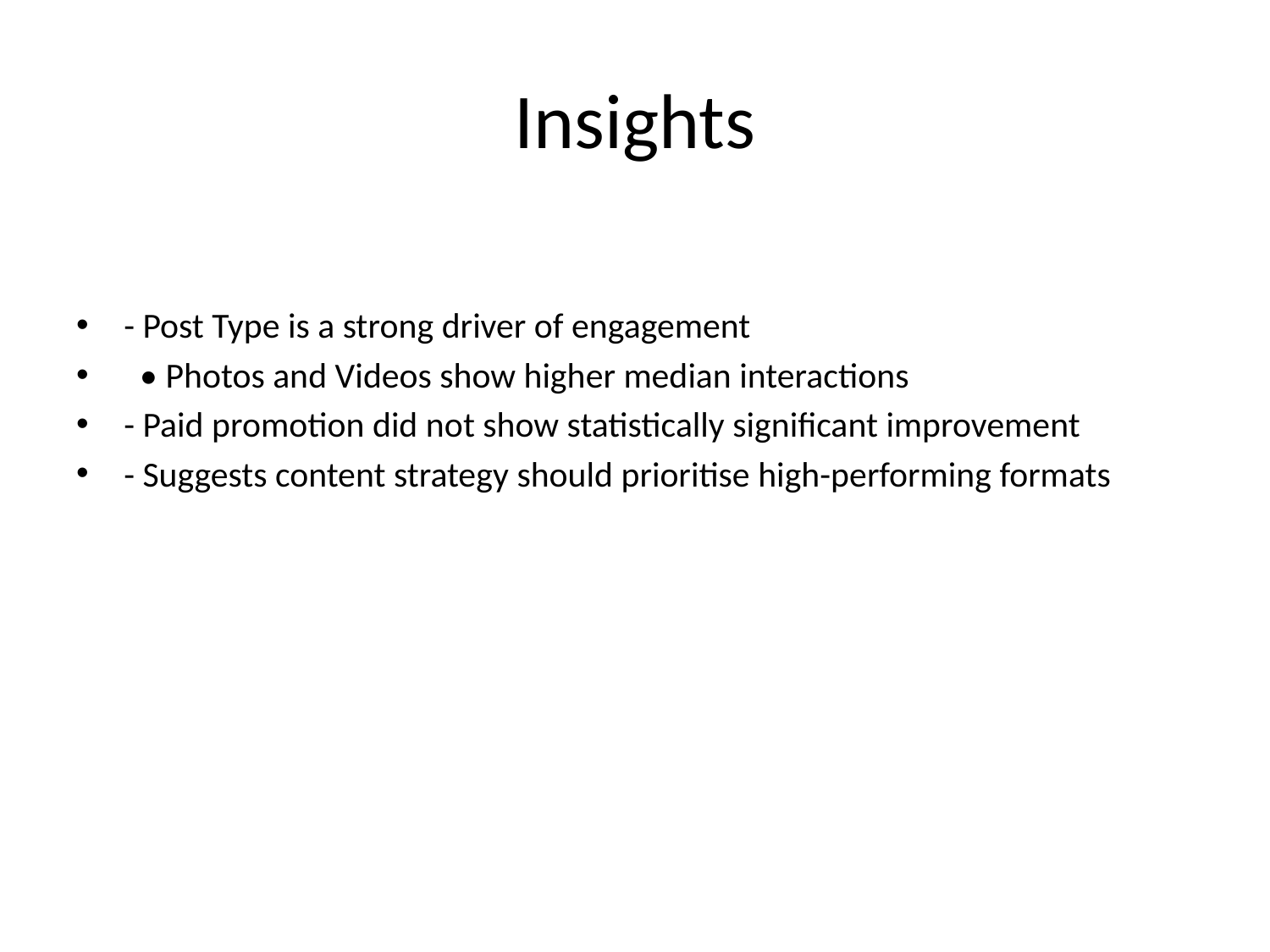

# Insights

- Post Type is a strong driver of engagement
  • Photos and Videos show higher median interactions
- Paid promotion did not show statistically significant improvement
- Suggests content strategy should prioritise high-performing formats